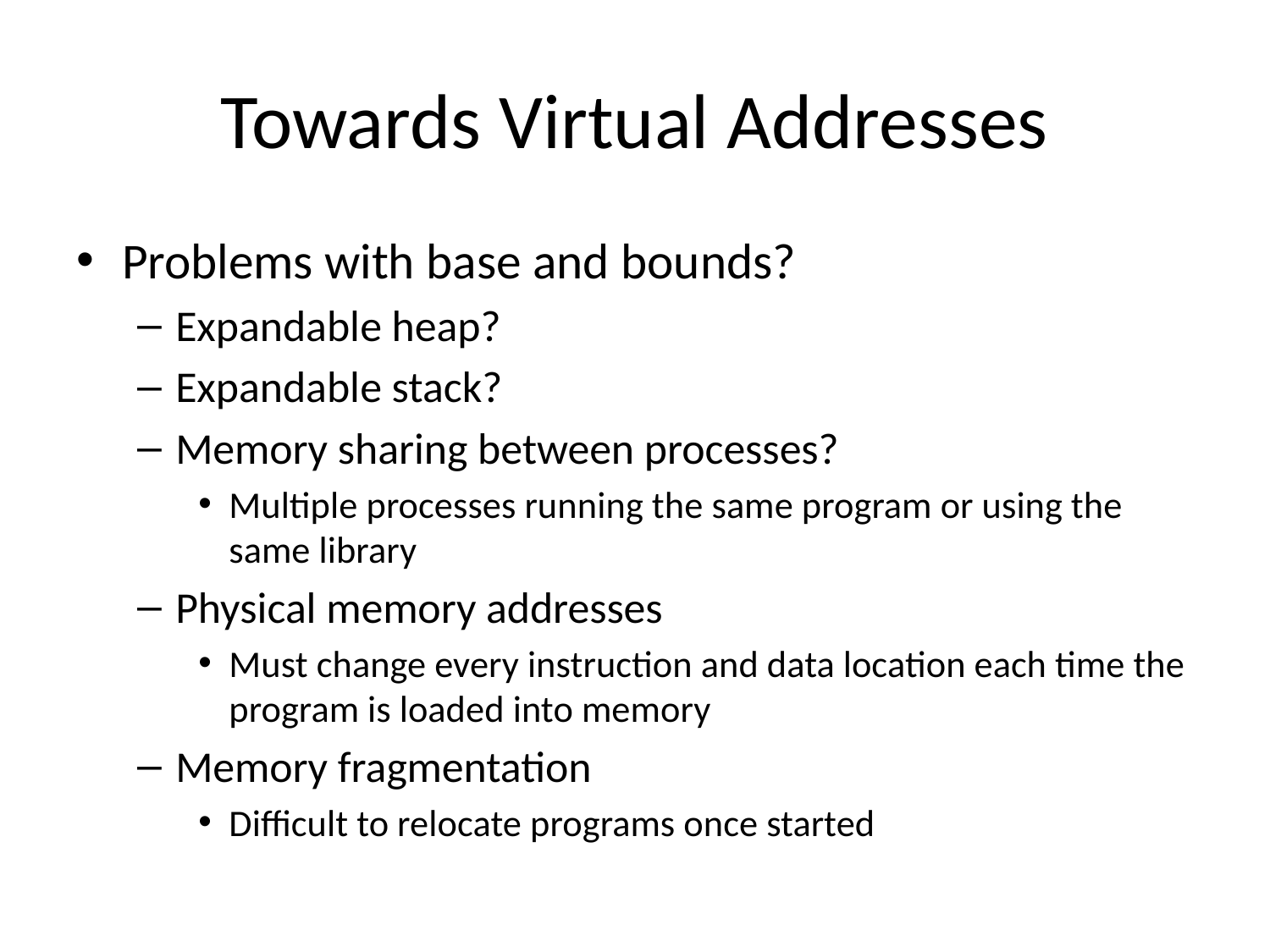

# Towards Virtual Addresses
Problems with base and bounds?
Expandable heap?
Expandable stack?
Memory sharing between processes?
Multiple processes running the same program or using the same library
Physical memory addresses
Must change every instruction and data location each time the program is loaded into memory
Memory fragmentation
Difficult to relocate programs once started